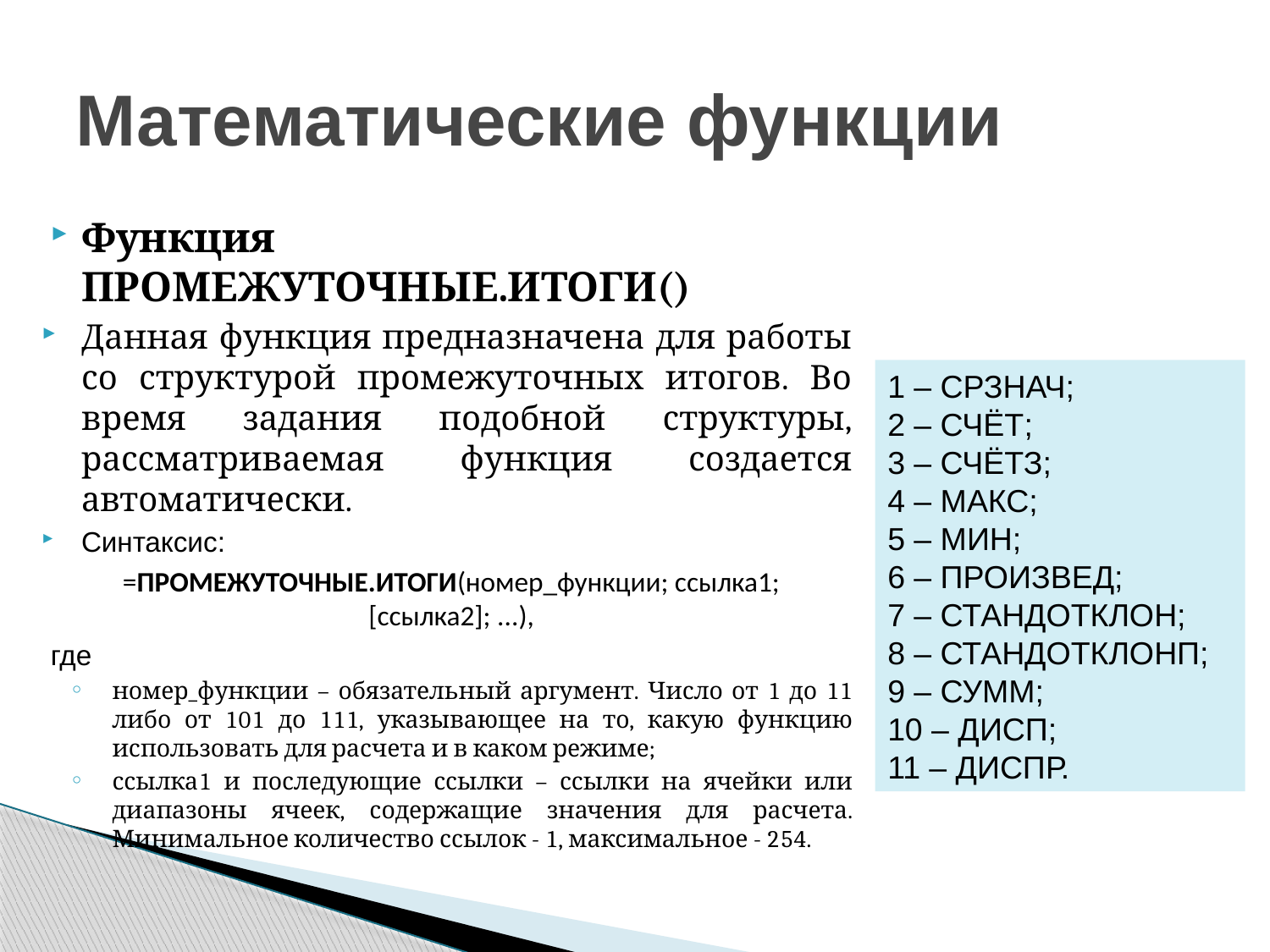

# Математические функции
Функция ПРОМЕЖУТОЧНЫЕ.ИТОГИ()
Данная функция предназначена для работы со структурой промежуточных итогов. Во время задания подобной структуры, рассматриваемая функция создается автоматически.
Синтаксис:
=ПРОМЕЖУТОЧНЫЕ.ИТОГИ(номер_функции; ссылка1; [ссылка2]; ...),
где
номер_функции – обязательный аргумент. Число от 1 до 11 либо от 101 до 111, указывающее на то, какую функцию использовать для расчета и в каком режиме;
ссылка1 и последующие ссылки – ссылки на ячейки или диапазоны ячеек, содержащие значения для расчета. Минимальное количество ссылок - 1, максимальное - 254.
1 – СРЗНАЧ;
2 – СЧЁТ;
3 – СЧЁТЗ;
4 – МАКС;
5 – МИН;
6 – ПРОИЗВЕД;
7 – СТАНДОТКЛОН;
8 – СТАНДОТКЛОНП;
9 – СУММ;
10 – ДИСП;
11 – ДИСПР.